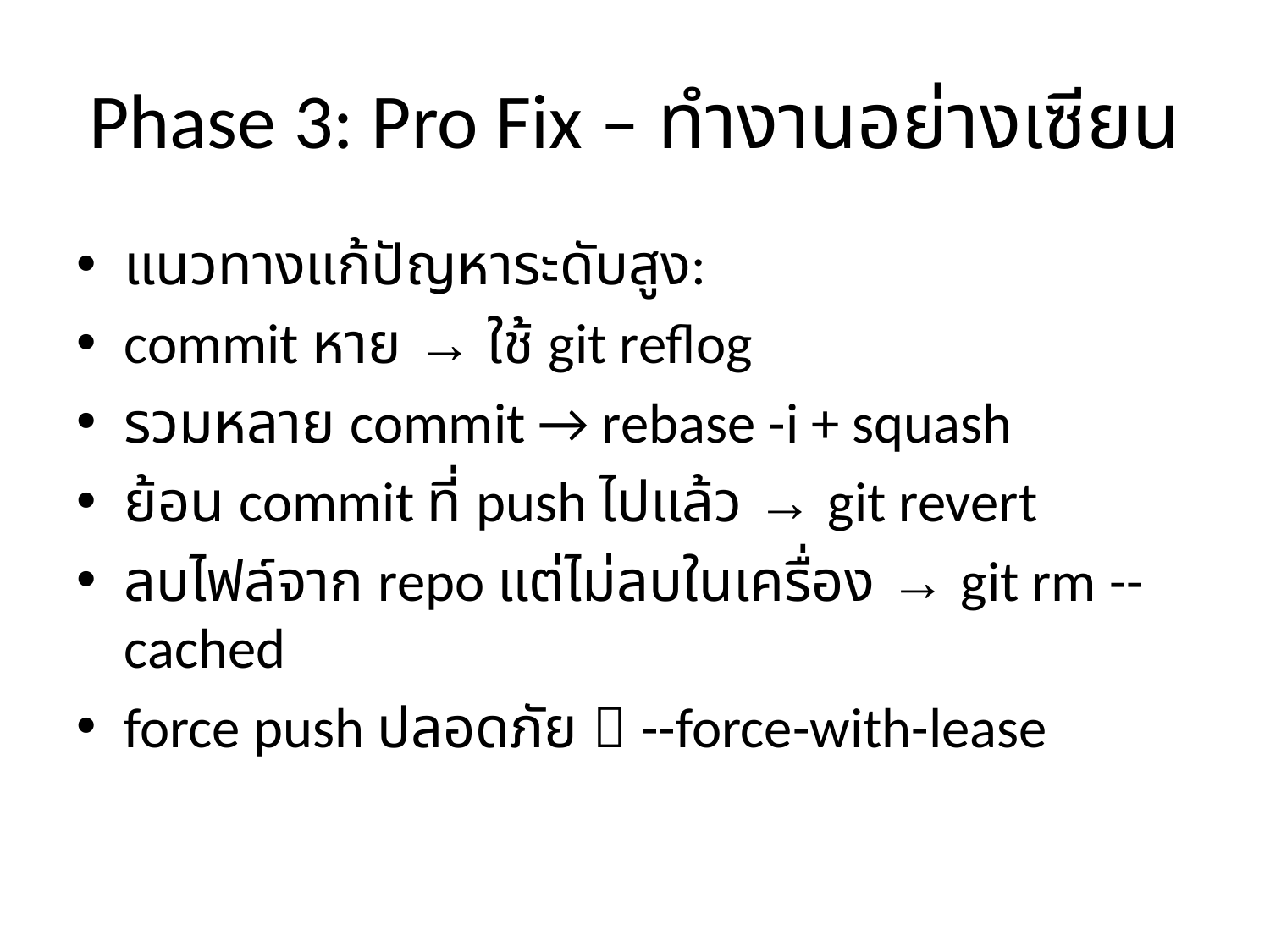

# Phase 3: Pro Fix – ทำงานอย่างเซียน
แนวทางแก้ปัญหาระดับสูง:
commit หาย → ใช้ git reflog
รวมหลาย commit → rebase -i + squash
ย้อน commit ที่ push ไปแล้ว → git revert
ลบไฟล์จาก repo แต่ไม่ลบในเครื่อง → git rm --cached
force push ปลอดภัย → --force-with-lease